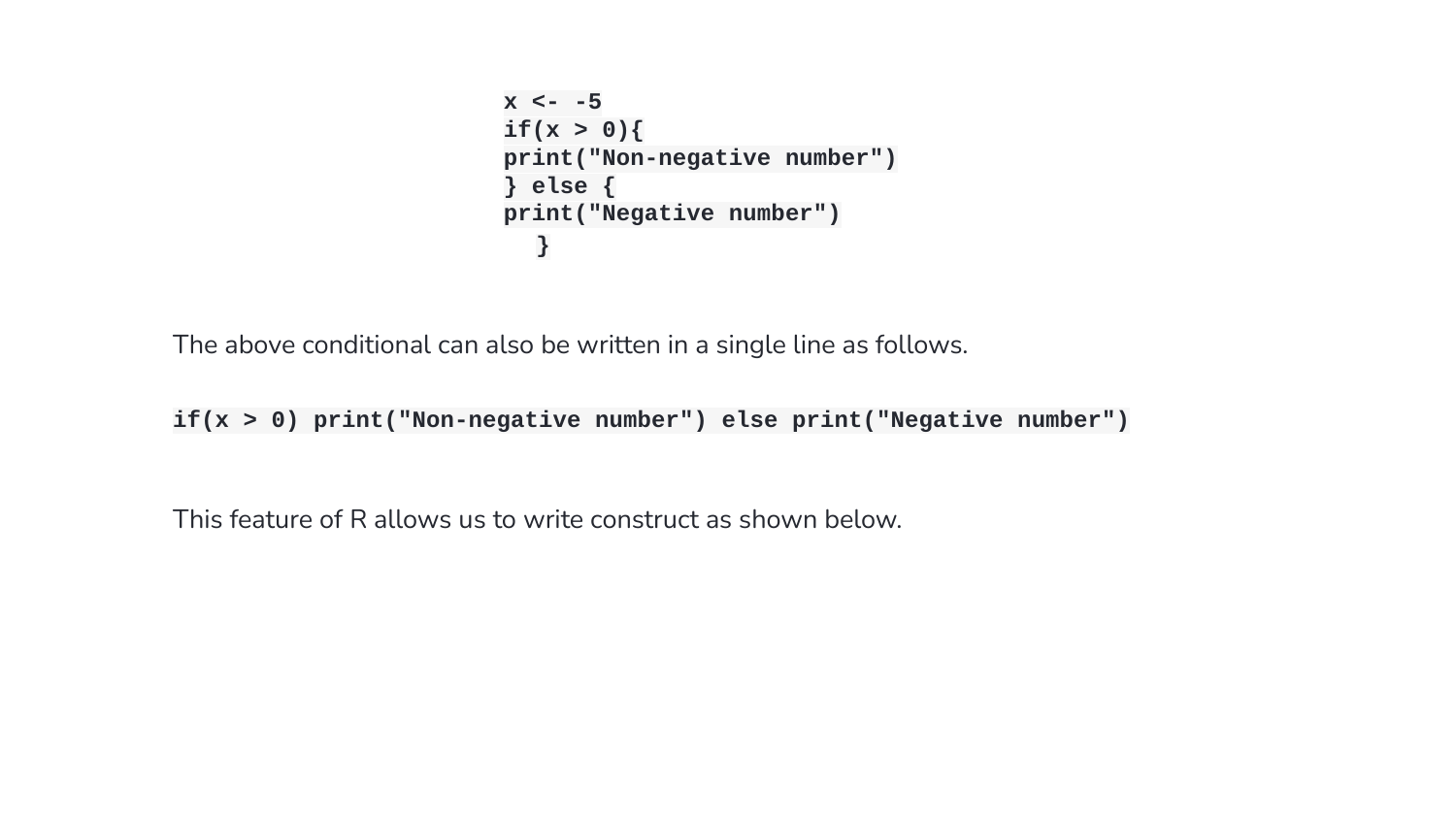

x <- -5
if(x > 0){
print("Non-negative number")
} else {
print("Negative number")
}
The above conditional can also be written in a single line as follows.
if(x > 0) print("Non-negative number") else print("Negative number")
This feature of R allows us to write construct as shown below.